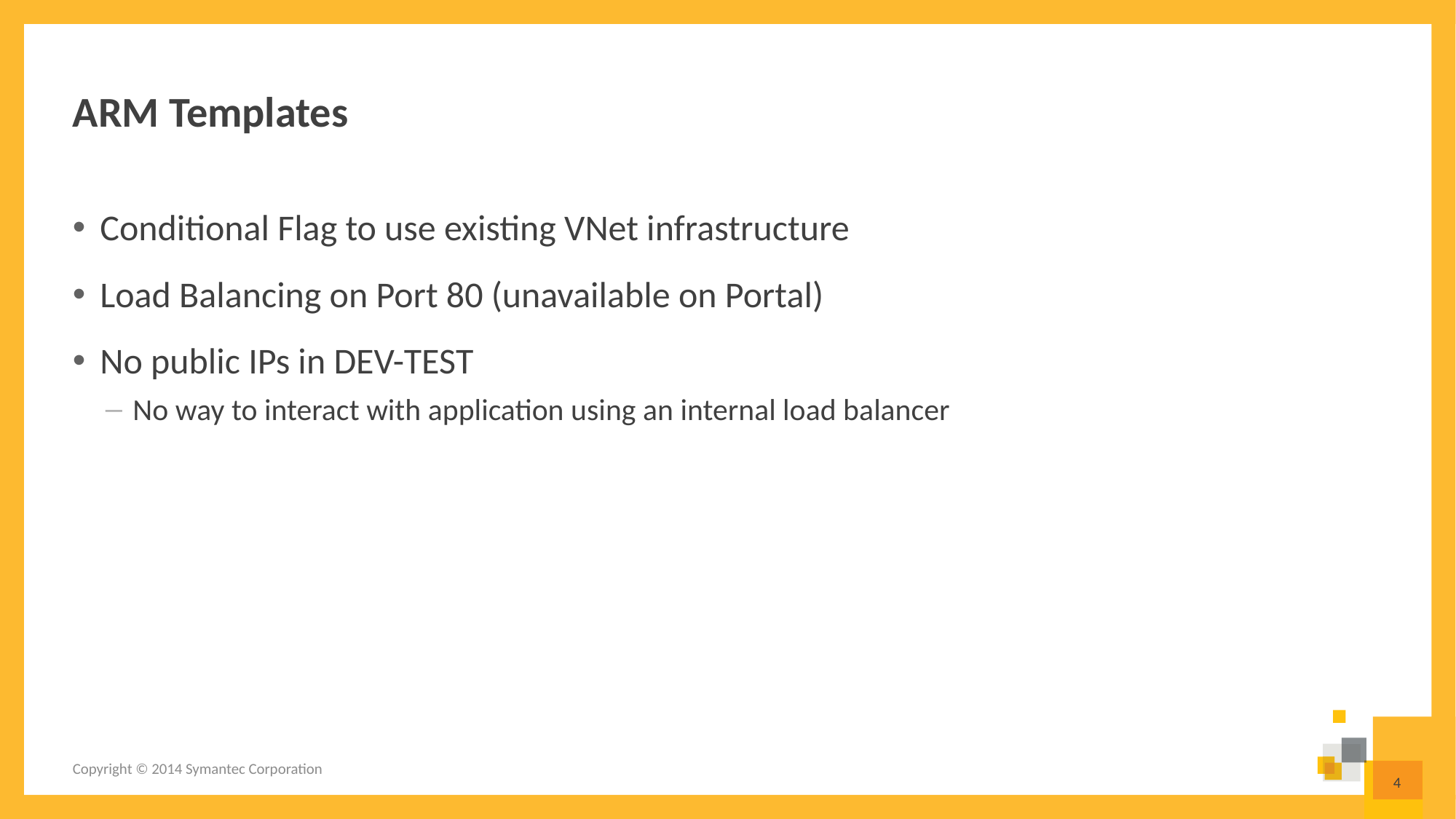

# ARM Templates

Conditional Flag to use existing VNet infrastructure
Load Balancing on Port 80 (unavailable on Portal)
No public IPs in DEV-TEST
No way to interact with application using an internal load balancer
Copyright © 2014 Symantec Corporation
4